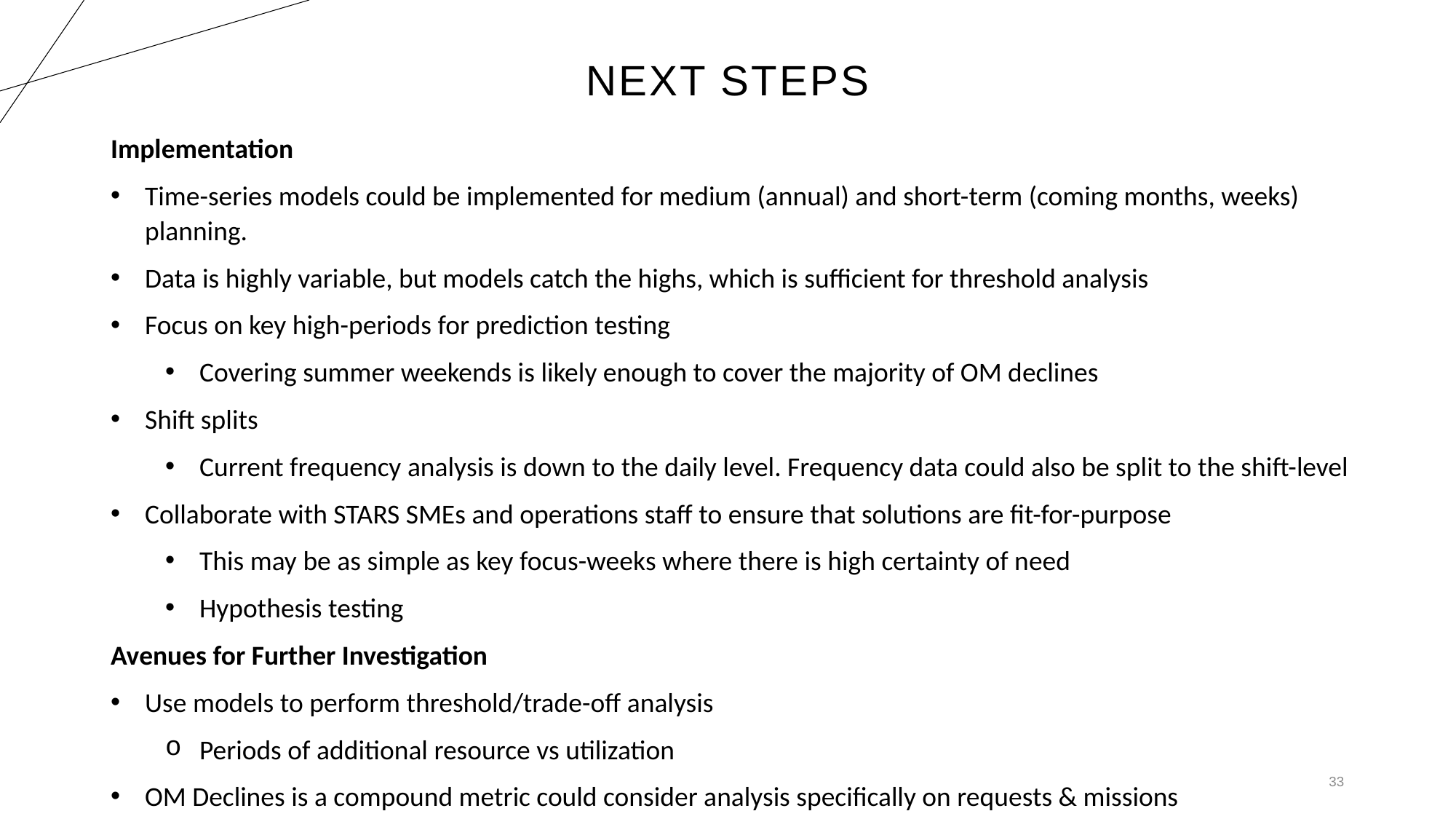

# Next Steps
Implementation
Time-series models could be implemented for medium (annual) and short-term (coming months, weeks) planning.
Data is highly variable, but models catch the highs, which is sufficient for threshold analysis
Focus on key high-periods for prediction testing
Covering summer weekends is likely enough to cover the majority of OM declines
Shift splits
Current frequency analysis is down to the daily level. Frequency data could also be split to the shift-level
Collaborate with STARS SMEs and operations staff to ensure that solutions are fit-for-purpose
This may be as simple as key focus-weeks where there is high certainty of need
Hypothesis testing
Avenues for Further Investigation
Use models to perform threshold/trade-off analysis
Periods of additional resource vs utilization
OM Declines is a compound metric could consider analysis specifically on requests & missions
33